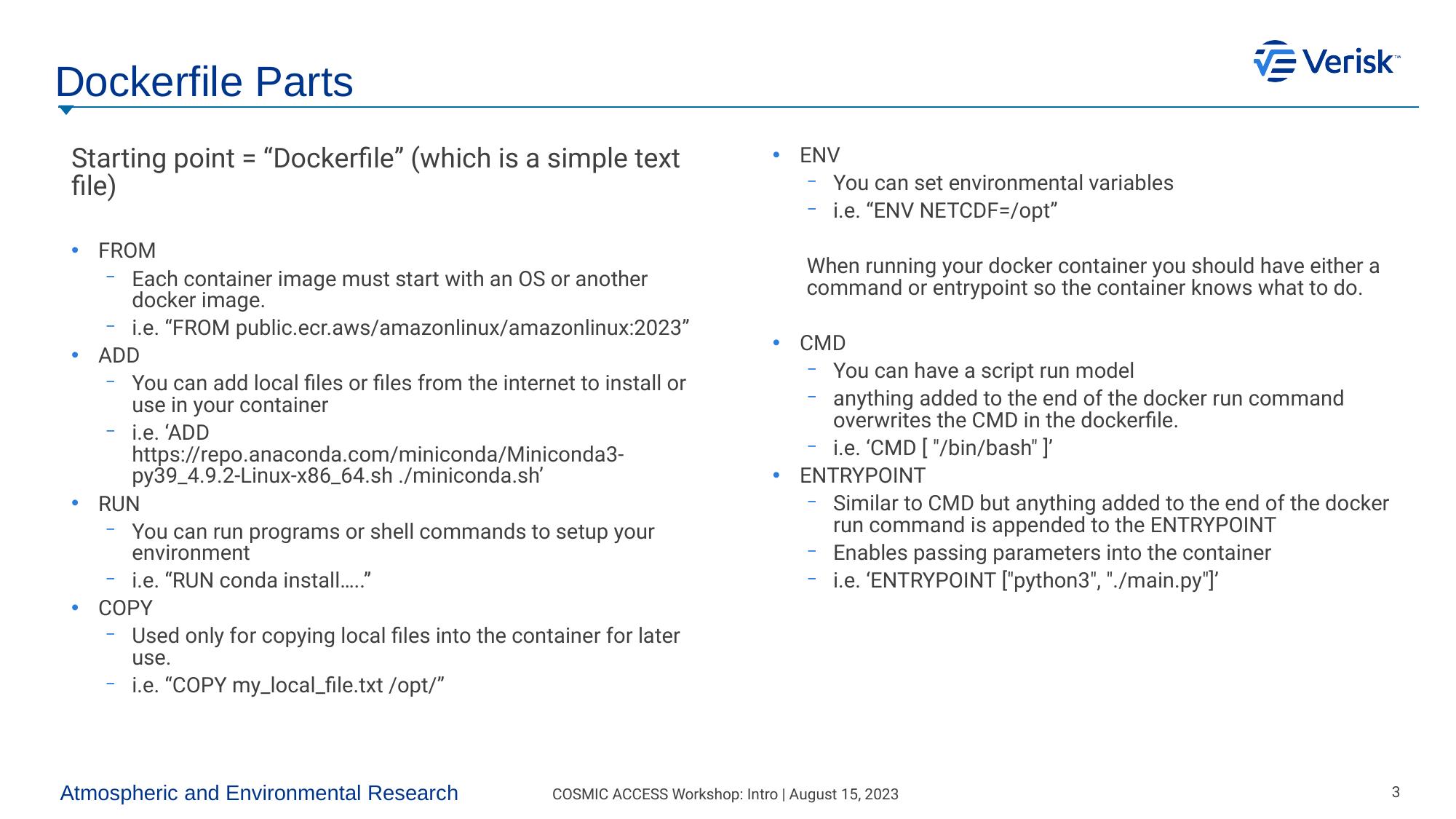

# Dockerfile Parts
Starting point = “Dockerfile” (which is a simple text file)

FROM
Each container image must start with an OS or another docker image.
i.e. “FROM public.ecr.aws/amazonlinux/amazonlinux:2023”
ADD
You can add local files or files from the internet to install or use in your container
i.e. ‘ADD https://repo.anaconda.com/miniconda/Miniconda3-py39_4.9.2-Linux-x86_64.sh ./miniconda.sh’
RUN
You can run programs or shell commands to setup your environment
i.e. “RUN conda install…..”
COPY
Used only for copying local files into the container for later use.
i.e. “COPY my_local_file.txt /opt/”

ENV
You can set environmental variables
i.e. “ENV NETCDF=/opt”

When running your docker container you should have either a command or entrypoint so the container knows what to do.

CMD
You can have a script run model
anything added to the end of the docker run command overwrites the CMD in the dockerfile.
i.e. ‘CMD [ "/bin/bash" ]’
ENTRYPOINT
Similar to CMD but anything added to the end of the docker run command is appended to the ENTRYPOINT
Enables passing parameters into the container
i.e. ‘ENTRYPOINT ["python3", "./main.py"]’